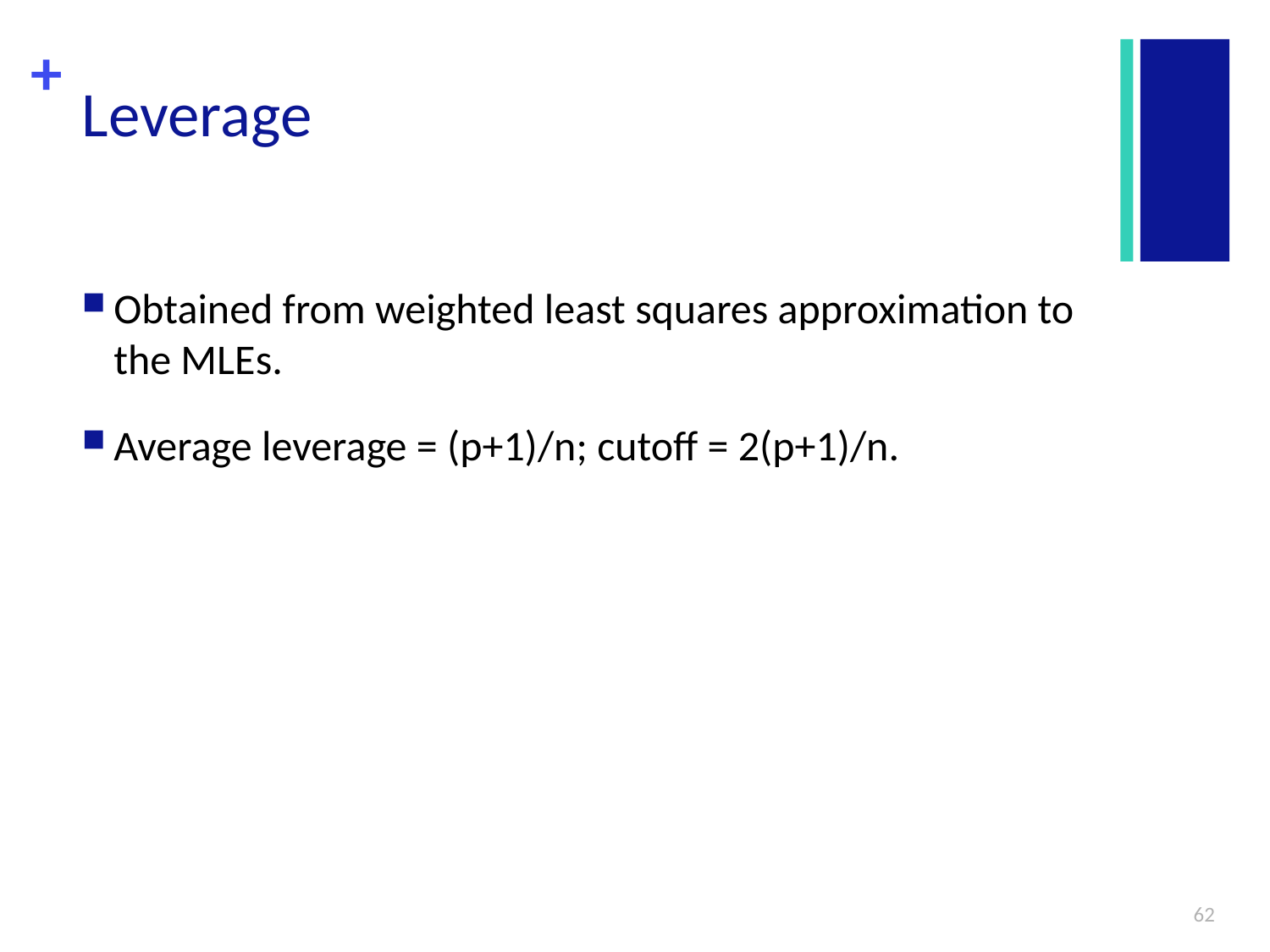

# Leverage
Obtained from weighted least squares approximation to the MLEs.
Average leverage = (p+1)/n; cutoff = 2(p+1)/n.
62